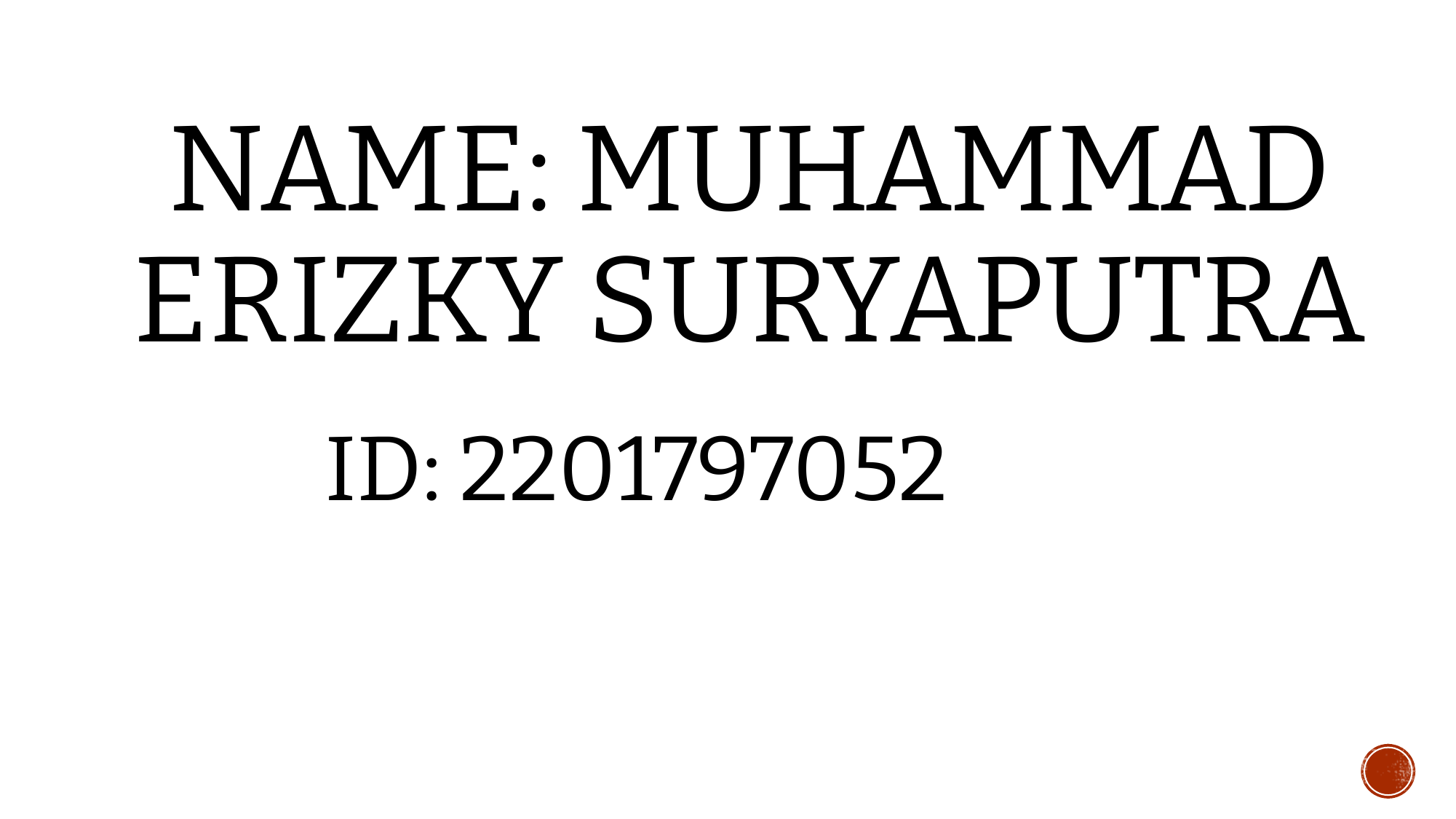

# Name: Muhammad Erizky Suryaputra
ID: 2201797052